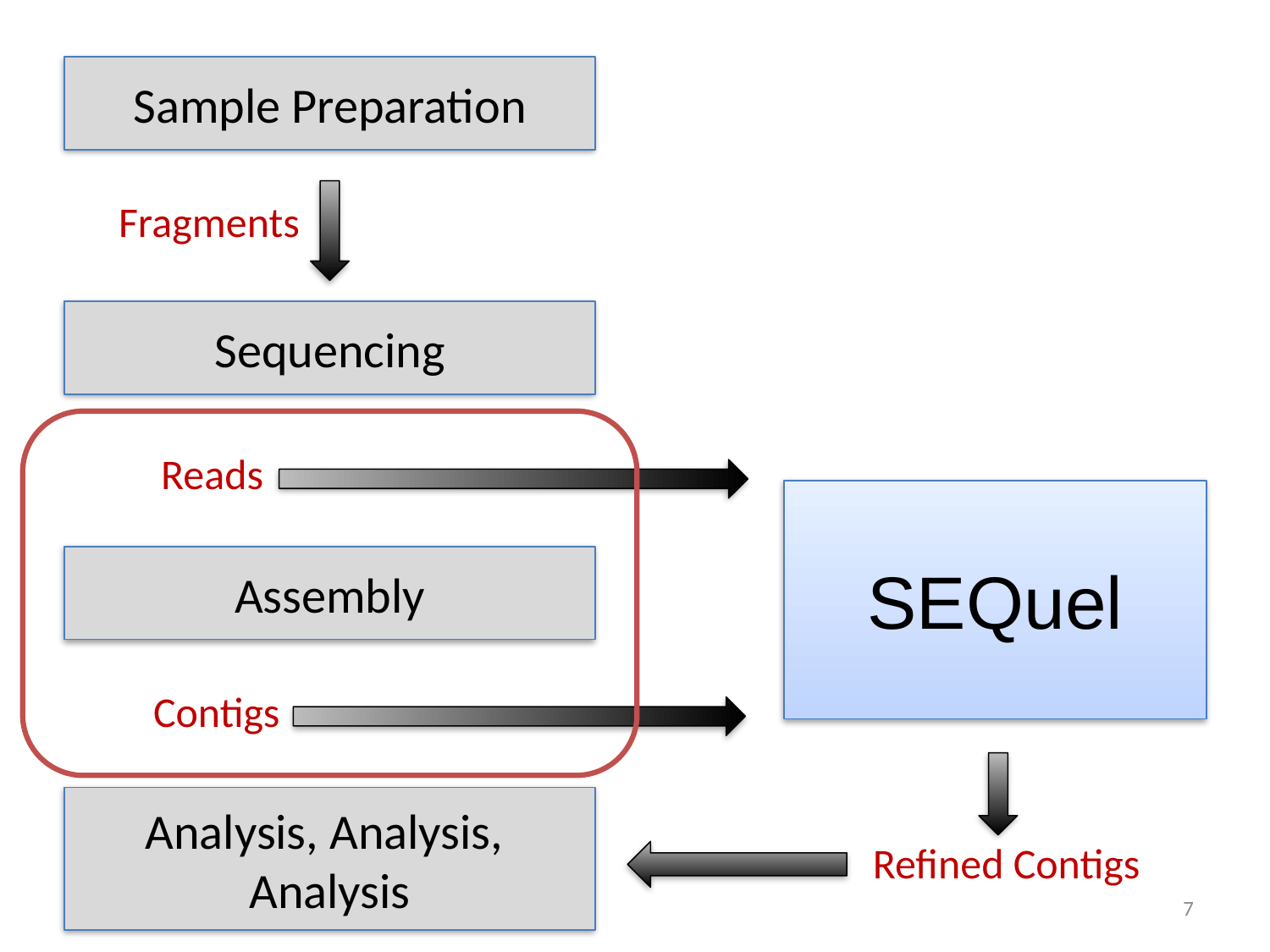

Sample Preparation

Fragments

Sequencing

Reads
SEQuel

Assembly
Contigs

Analysis, Analysis,
Analysis
Refined Contigs

7